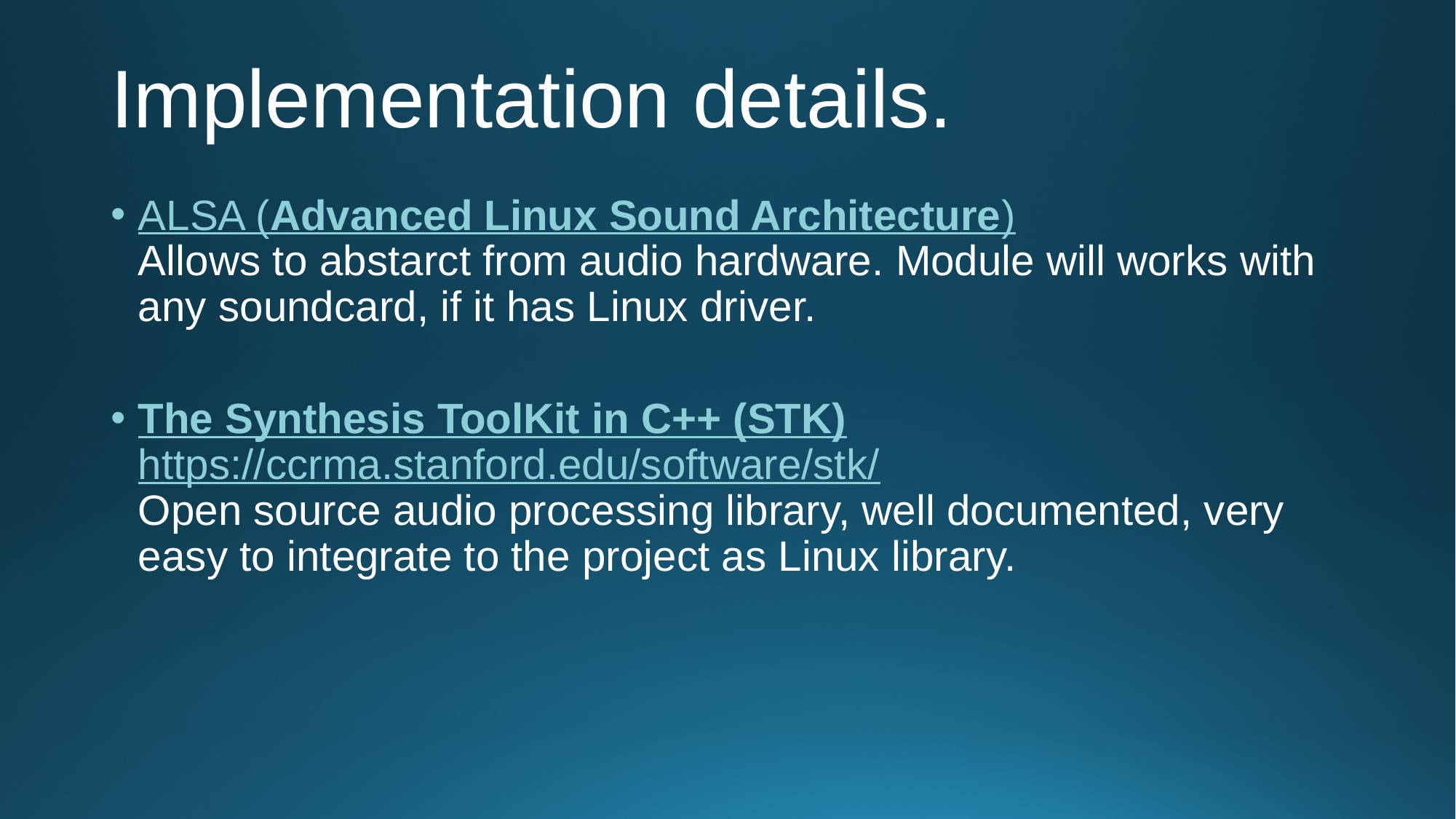

# Implementation details.
ALSA (Advanced Linux Sound Architecture)
Allows to abstarct from audio hardware. Module will works with any soundcard, if it has Linux driver.
The Synthesis ToolKit in C++ (STK) https://ccrma.stanford.edu/software/stk/
Open source audio processing library, well documented, very easy to integrate to the project as Linux library.